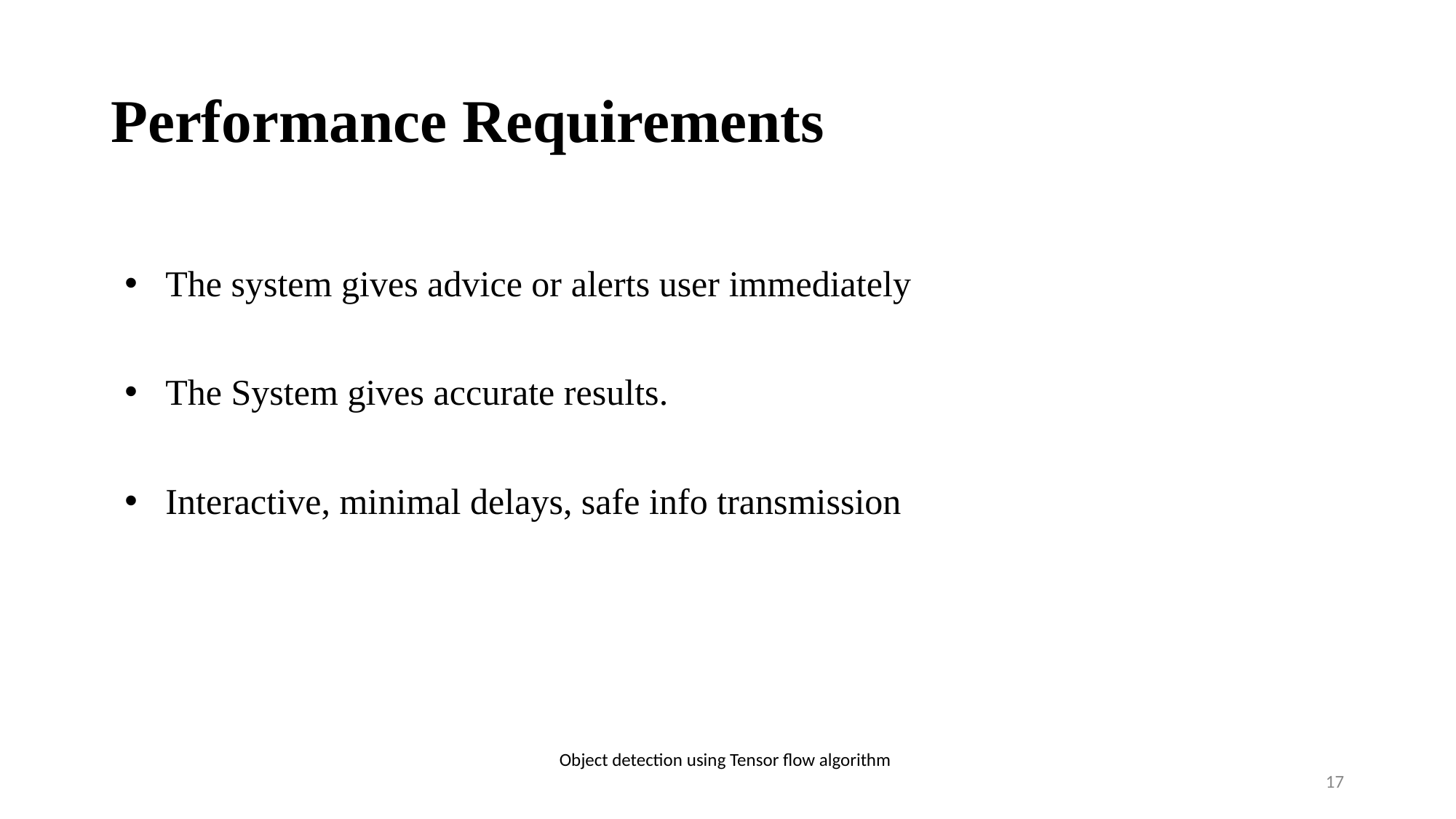

# Performance Requirements
The system gives advice or alerts user immediately

The System gives accurate results.

Interactive, minimal delays, safe info transmission

Object detection using Tensor flow algorithm

17